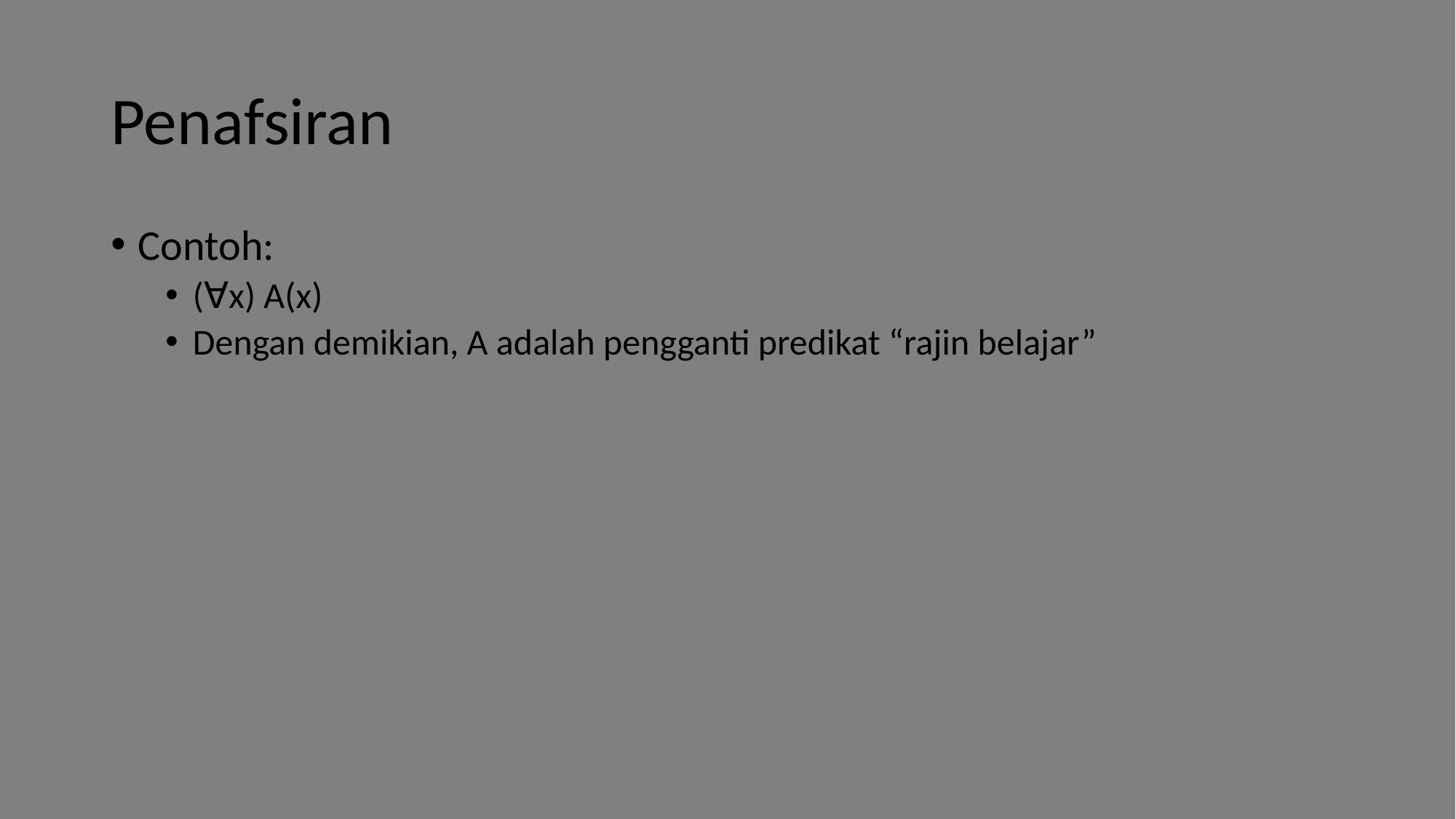

# Penafsiran
Contoh:
(∀x) A(x)
Dengan demikian, A adalah pengganti predikat “rajin belajar”